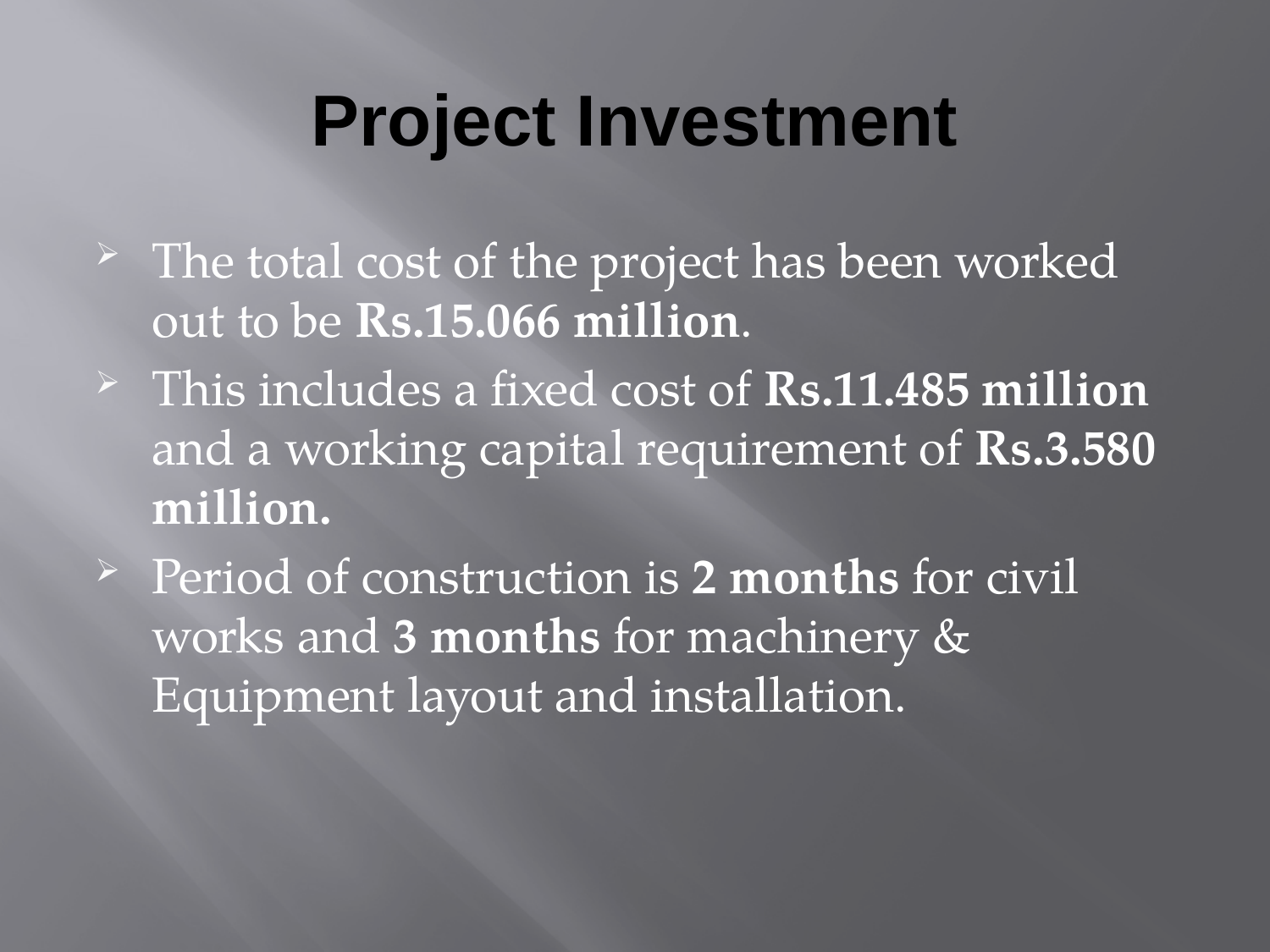

# Project Investment
The total cost of the project has been worked out to be Rs.15.066 million.
This includes a fixed cost of Rs.11.485 million and a working capital requirement of Rs.3.580 million.
Period of construction is 2 months for civil works and 3 months for machinery & Equipment layout and installation.